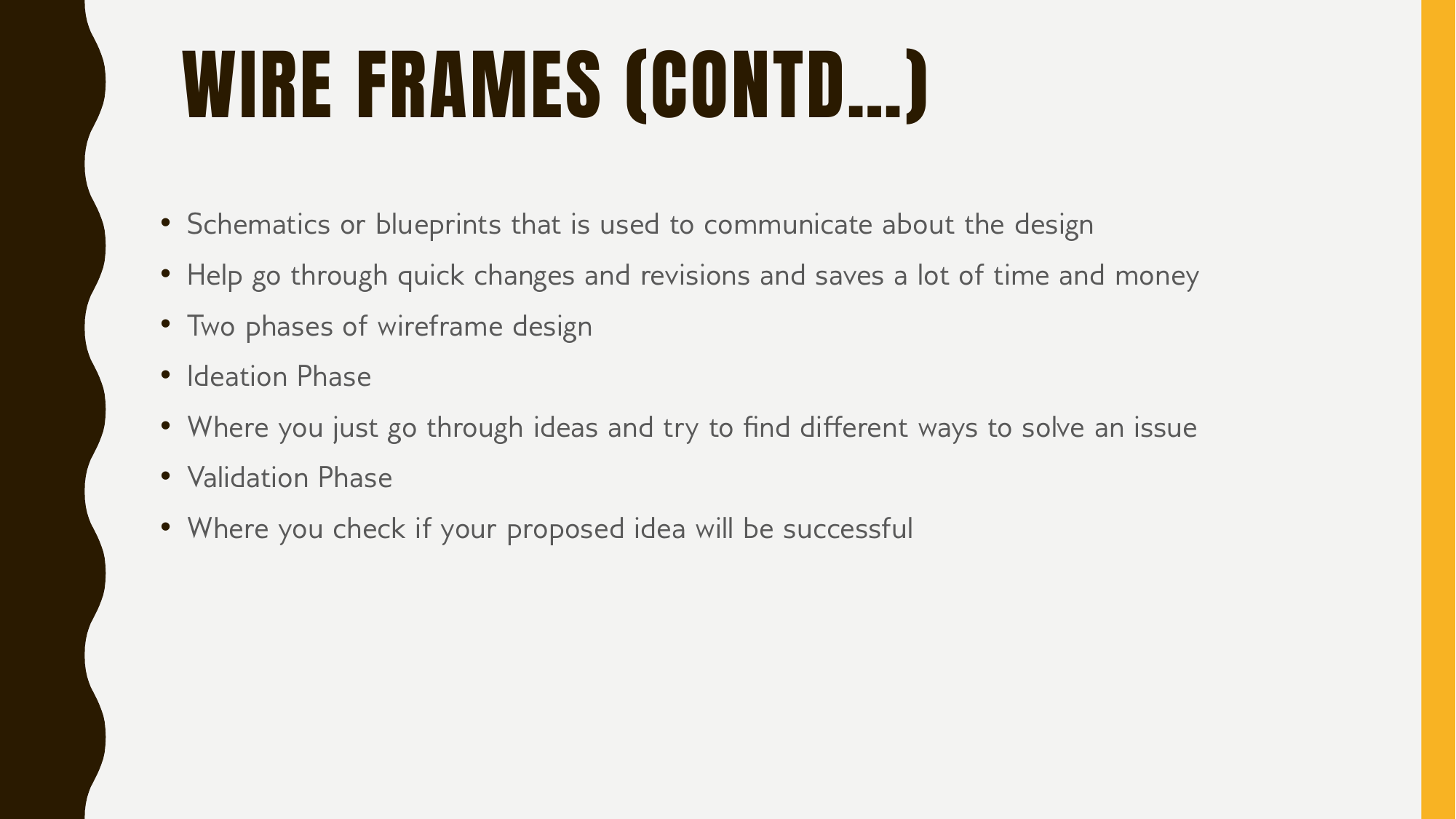

# wire frames (Contd…)
Schematics or blueprints that is used to communicate about the design
Help go through quick changes and revisions and saves a lot of time and money
Two phases of wireframe design
Ideation Phase
Where you just go through ideas and try to find different ways to solve an issue
Validation Phase
Where you check if your proposed idea will be successful